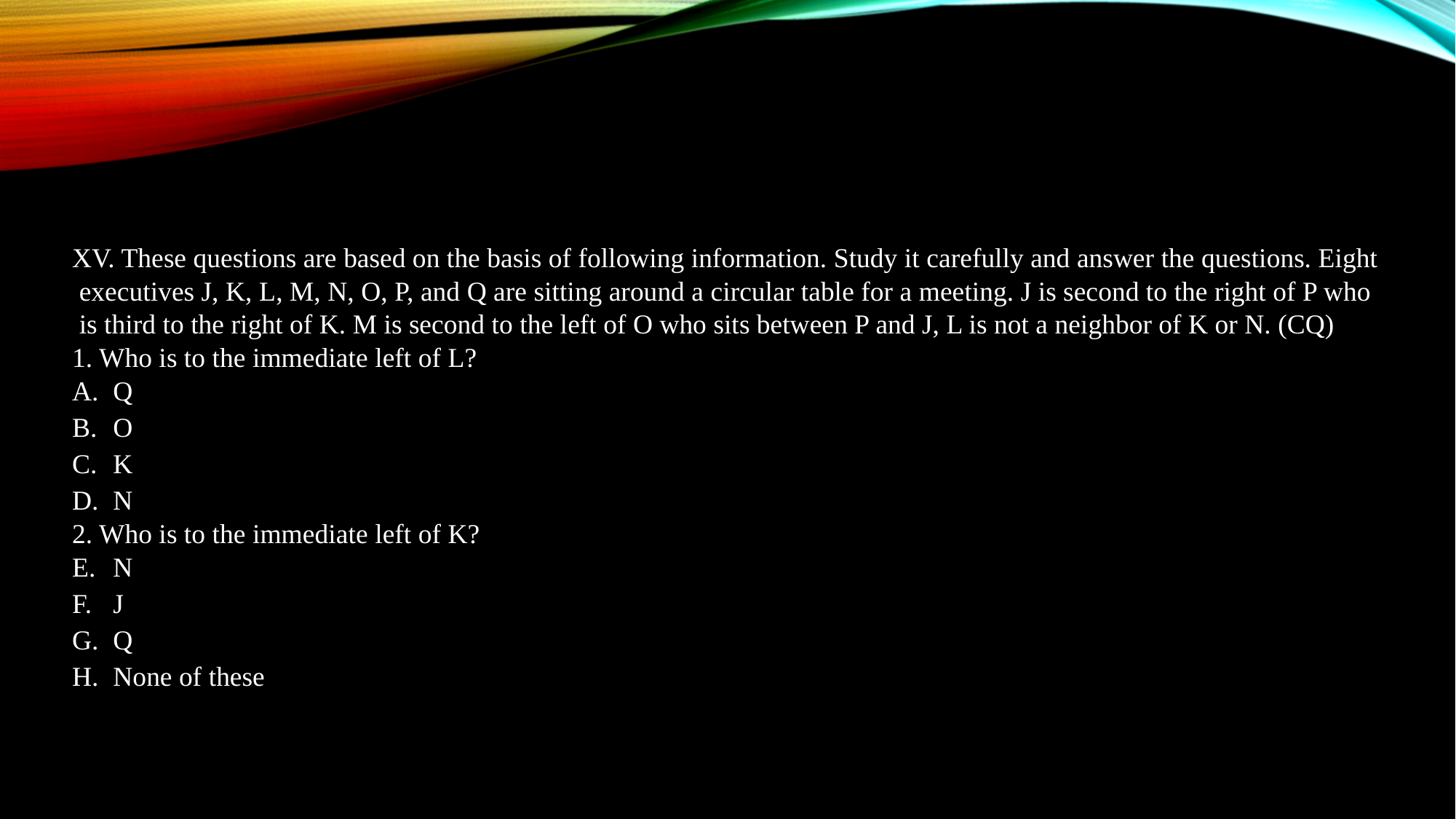

#

XV. These questions are based on the basis of following information. Study it carefully and answer the questions. Eight
 executives J, K, L, M, N, O, P, and Q are sitting around a circular table for a meeting. J is second to the right of P who
 is third to the right of K. M is second to the left of O who sits between P and J, L is not a neighbor of K or N. (CQ)
1. Who is to the immediate left of L?
Q

O

K

N
2. Who is to the immediate left of K?
N

J

Q

None of these